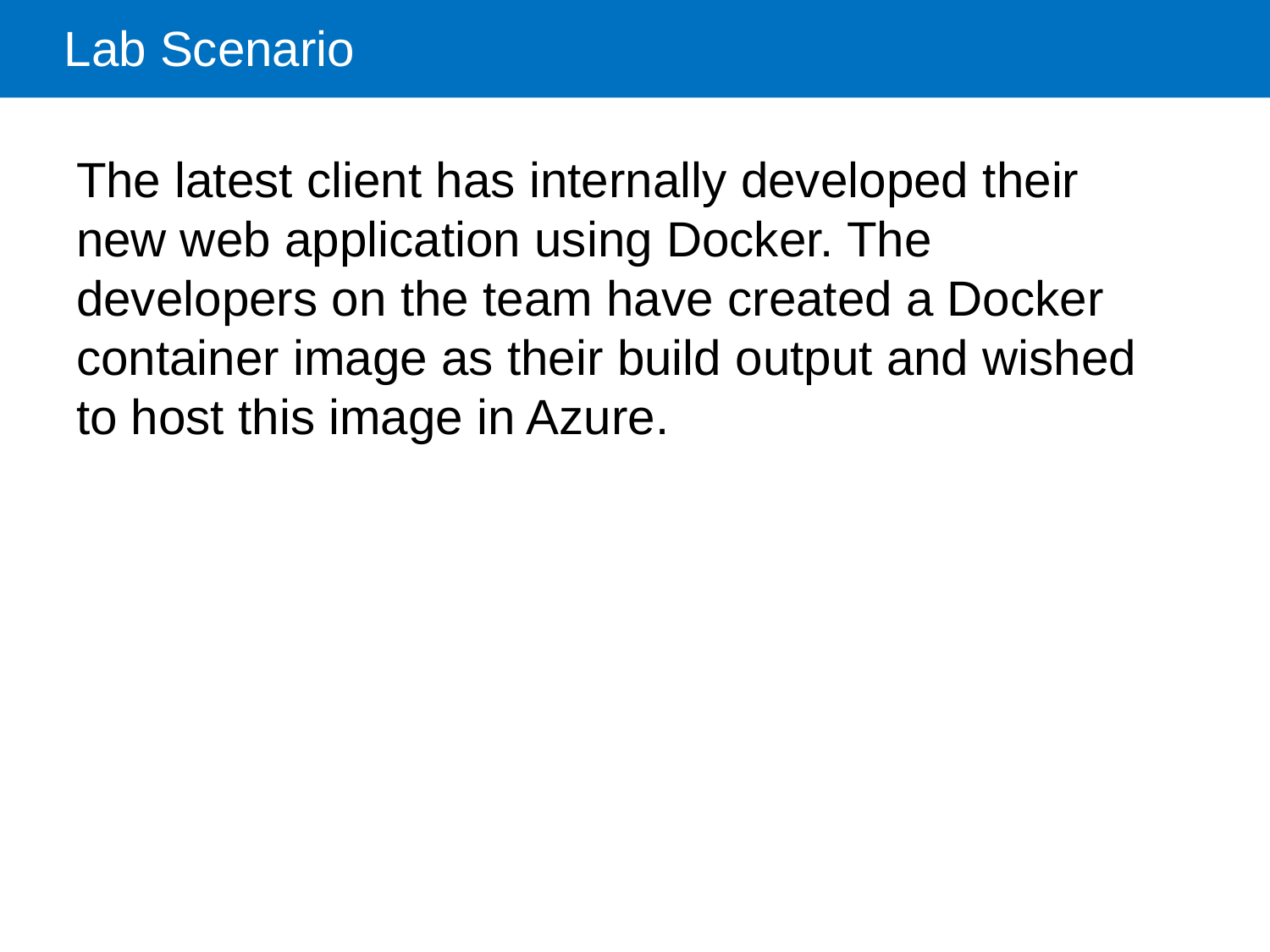

# Lab Scenario
The latest client has internally developed their new web application using Docker. The developers on the team have created a Docker container image as their build output and wished to host this image in Azure.